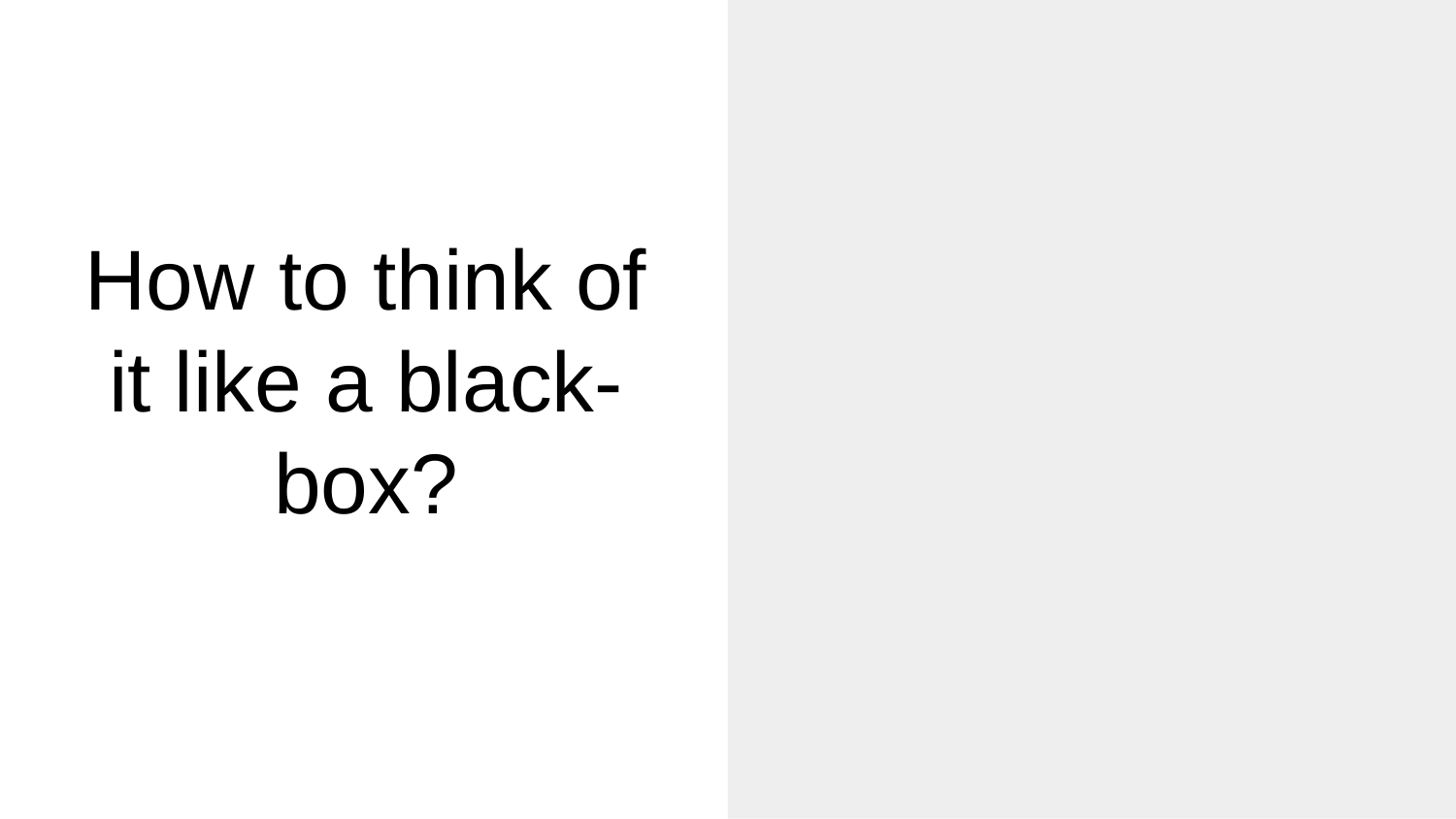

# How to think of it like a black-box?